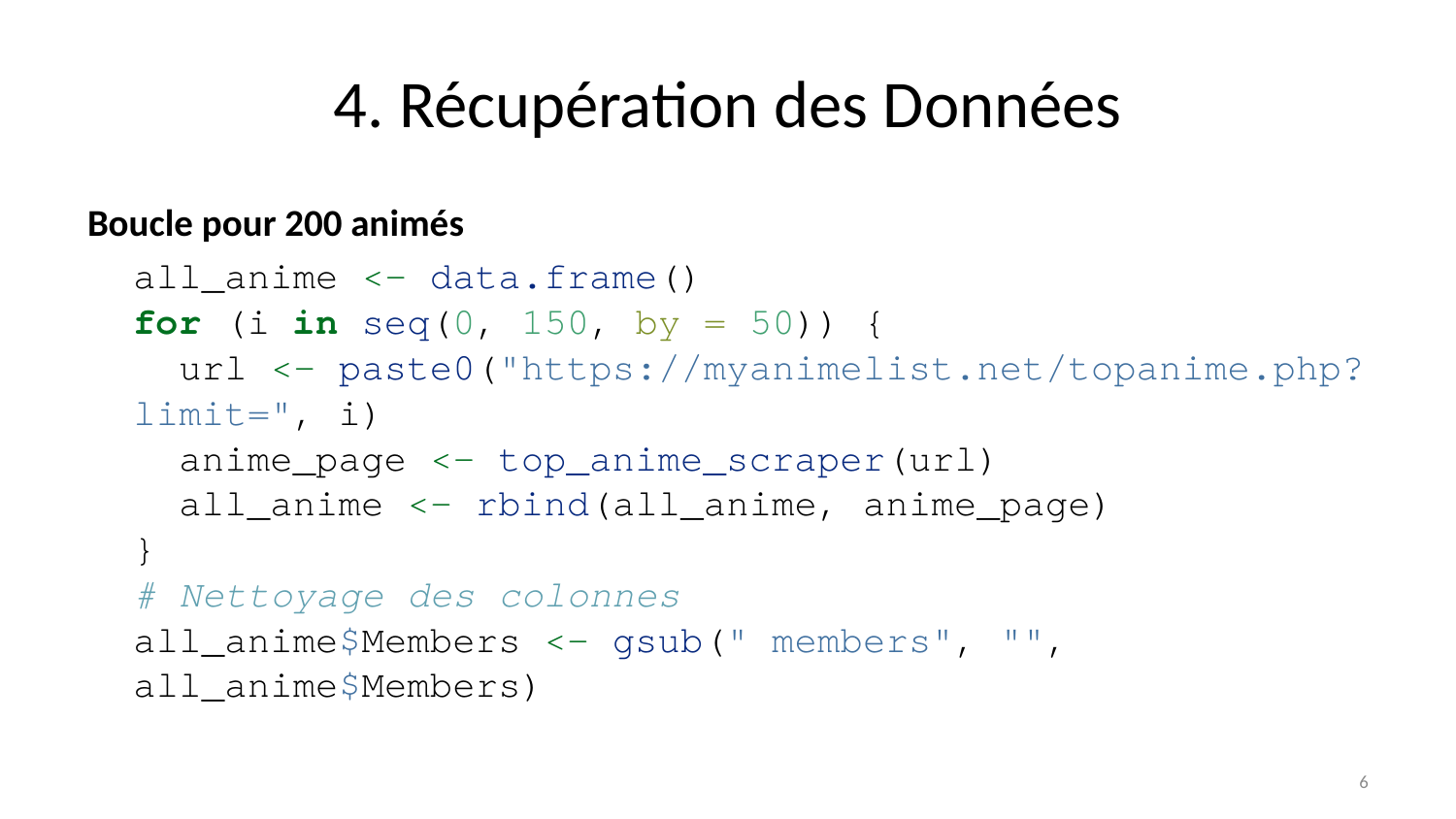

# 4. Récupération des Données
Boucle pour 200 animés
all_anime <- data.frame()
for (i in seq(0, 150, by = 50)) {
  url <- paste0("https://myanimelist.net/topanime.php?limit=", i)
  anime_page <- top_anime_scraper(url)
  all_anime <- rbind(all_anime, anime_page)
}
# Nettoyage des colonnes
all_anime$Members <- gsub(" members", "", all_anime$Members)
6